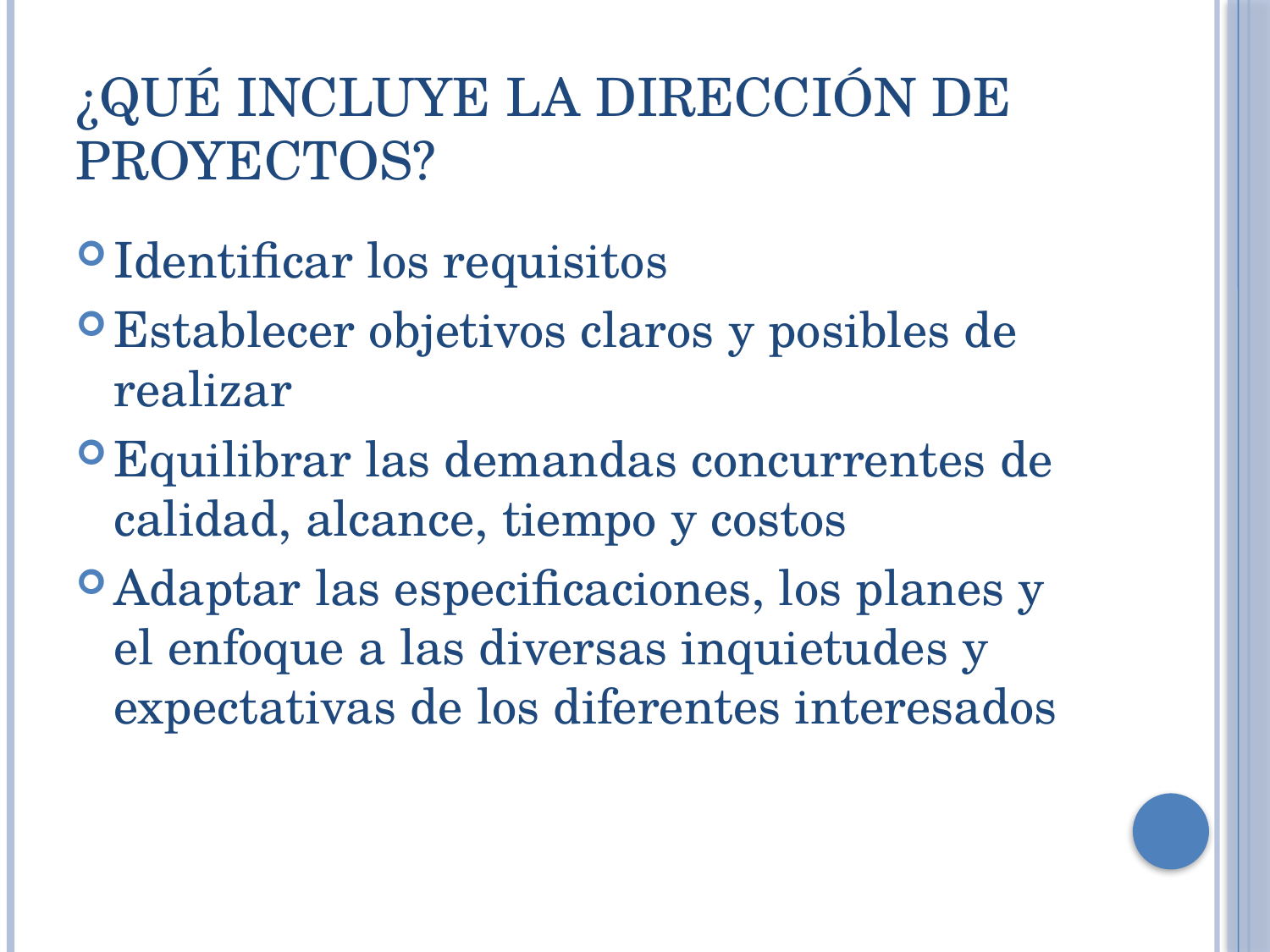

# ¿Qué incluye la dirección de proyectos?
Identificar los requisitos
Establecer objetivos claros y posibles de realizar
Equilibrar las demandas concurrentes de calidad, alcance, tiempo y costos
Adaptar las especificaciones, los planes y el enfoque a las diversas inquietudes y expectativas de los diferentes interesados